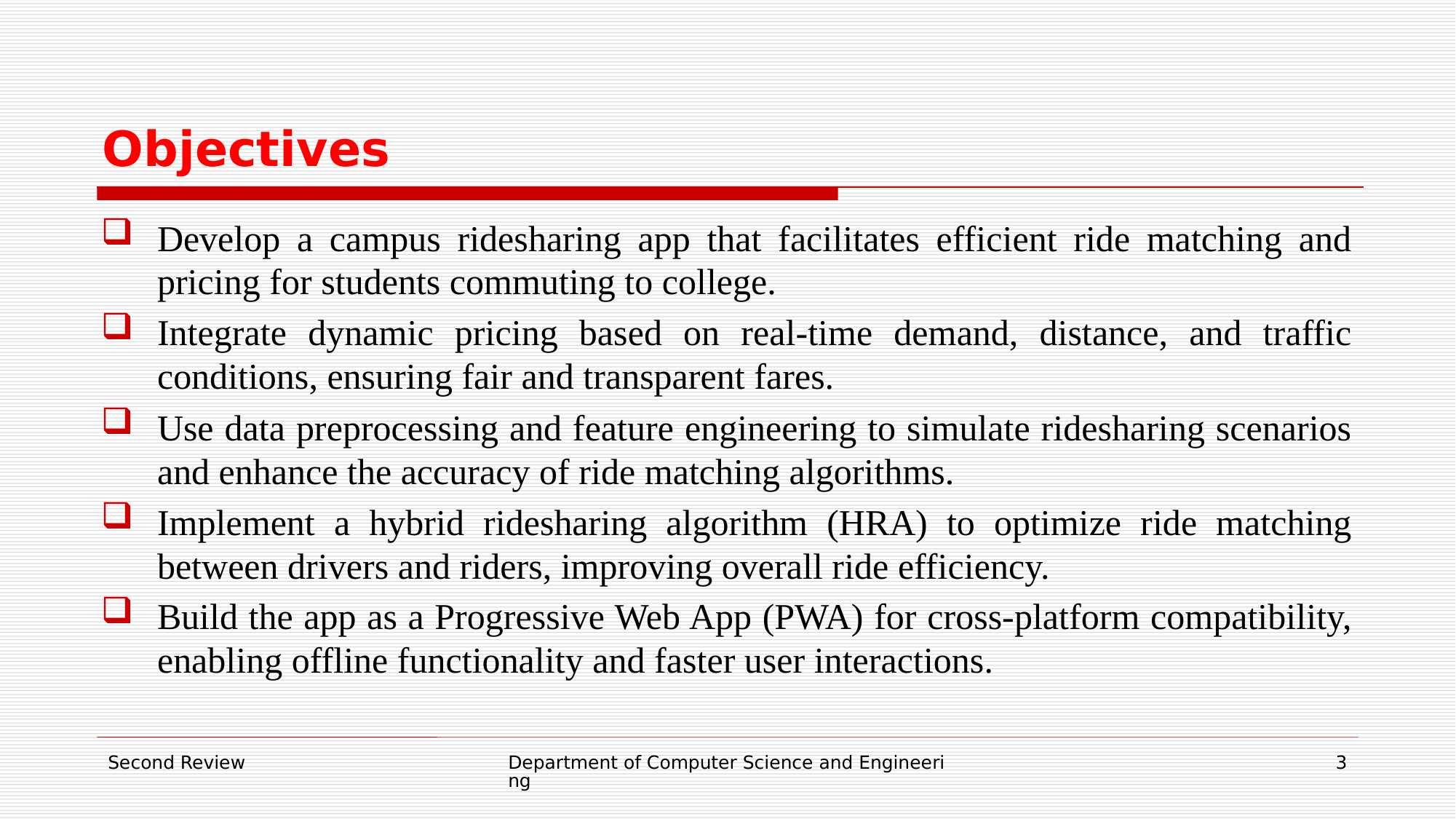

# Objectives
Develop a campus ridesharing app that facilitates efficient ride matching and pricing for students commuting to college.
Integrate dynamic pricing based on real-time demand, distance, and traffic conditions, ensuring fair and transparent fares.
Use data preprocessing and feature engineering to simulate ridesharing scenarios and enhance the accuracy of ride matching algorithms.
Implement a hybrid ridesharing algorithm (HRA) to optimize ride matching between drivers and riders, improving overall ride efficiency.
Build the app as a Progressive Web App (PWA) for cross-platform compatibility, enabling offline functionality and faster user interactions.
Second Review
Department of Computer Science and Engineering
3